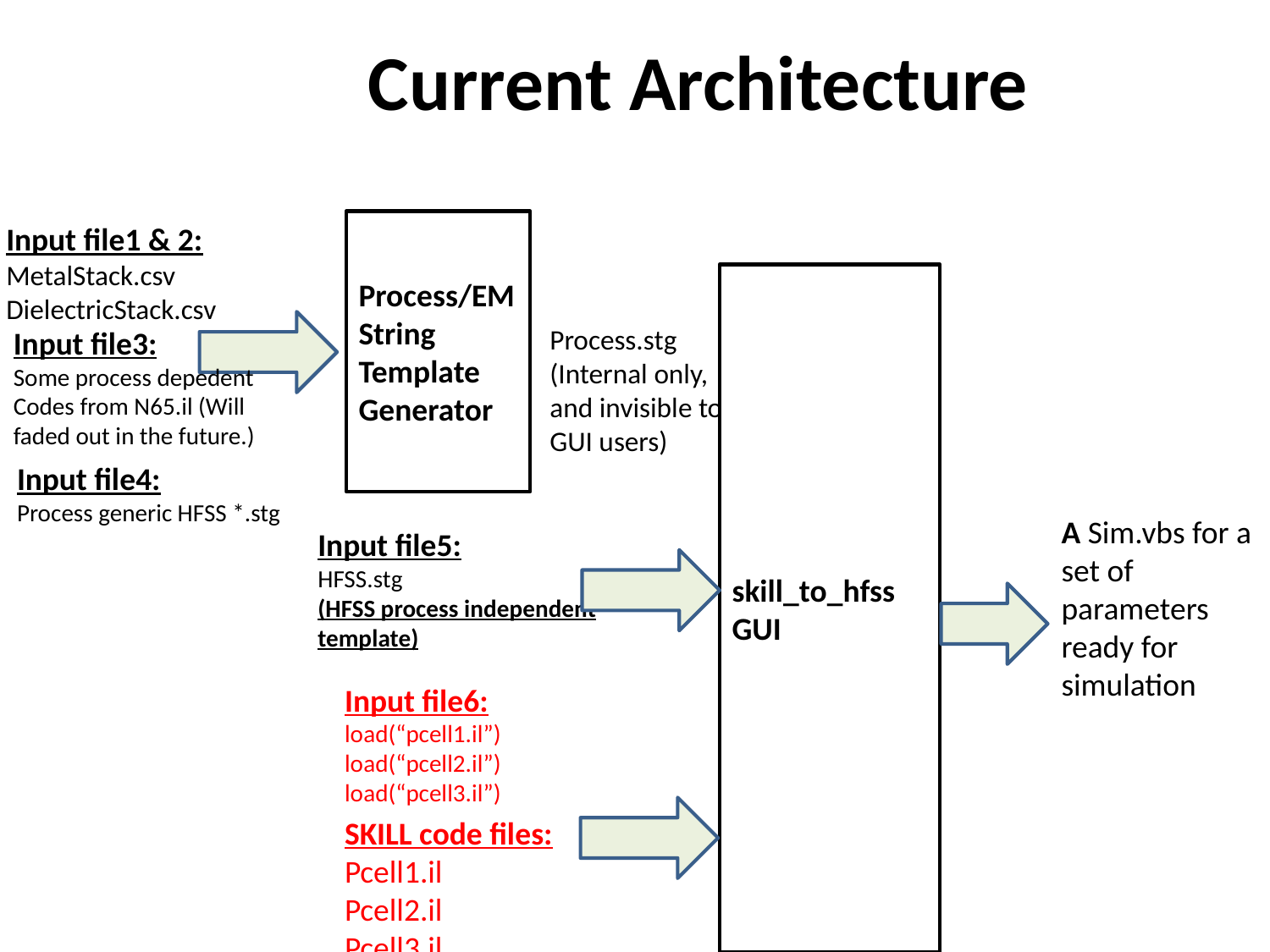

# Current Architecture
Process/EM String Template
Generator
Input file1 & 2:
MetalStack.csv
DielectricStack.csv
skill_to_hfss
GUI

Process.stg
(Internal only, and invisible to GUI users)
Input file3:
Some process depedent
Codes from N65.il (Will faded out in the future.)
Input file4:
Process generic HFSS *.stg
A Sim.vbs for a set of parameters ready for simulation
Input file5:
HFSS.stg
(HFSS process independent template)

Input file6:
load(“pcell1.il”)
load(“pcell2.il”)
load(“pcell3.il”)

SKILL code files:
Pcell1.il
Pcell2.il
Pcell3.il